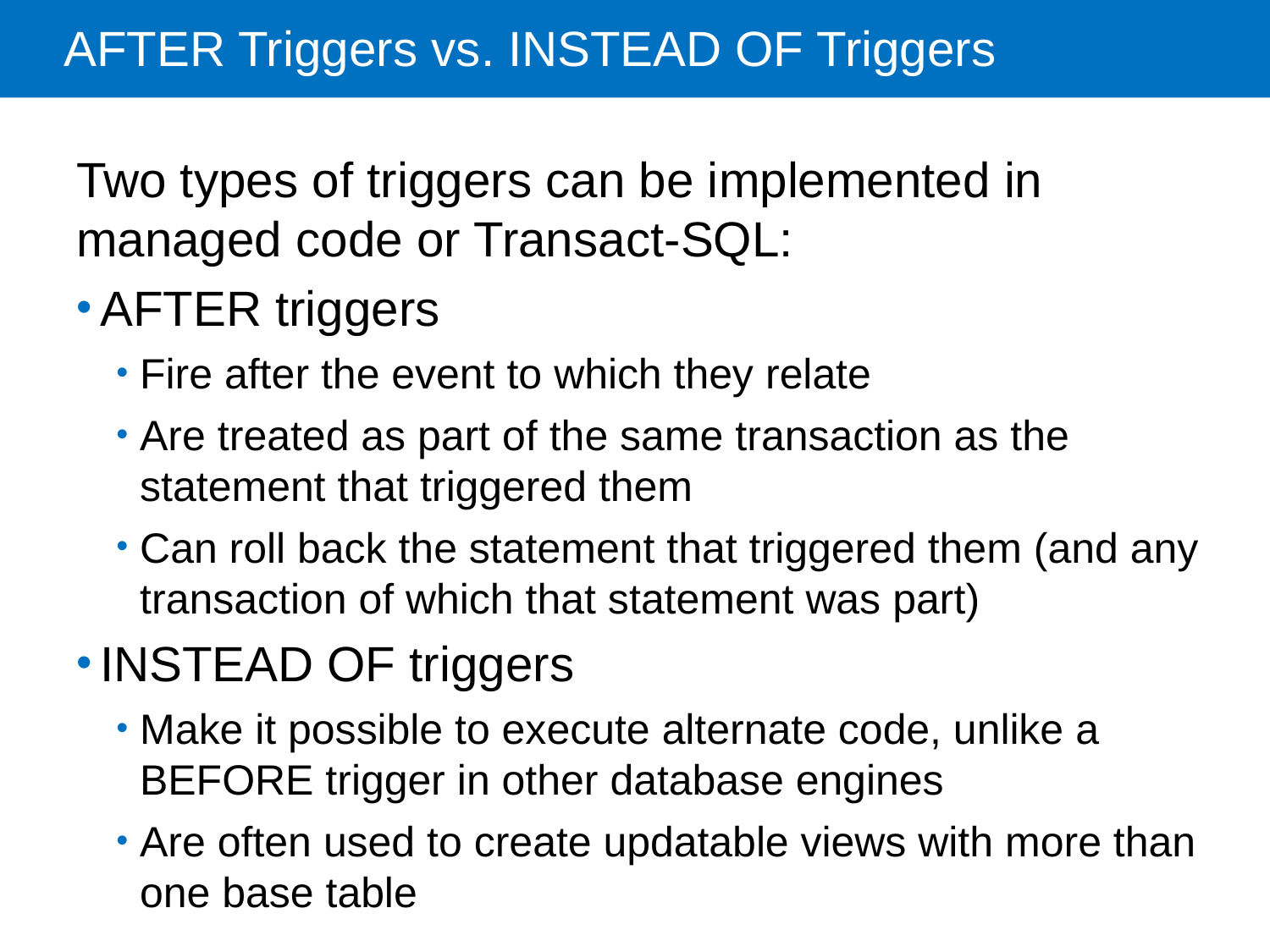

# AFTER Triggers vs. INSTEAD OF Triggers
Two types of triggers can be implemented in managed code or Transact-SQL:
AFTER triggers
Fire after the event to which they relate
Are treated as part of the same transaction as the statement that triggered them
Can roll back the statement that triggered them (and any transaction of which that statement was part)
INSTEAD OF triggers
Make it possible to execute alternate code, unlike a BEFORE trigger in other database engines
Are often used to create updatable views with more than one base table